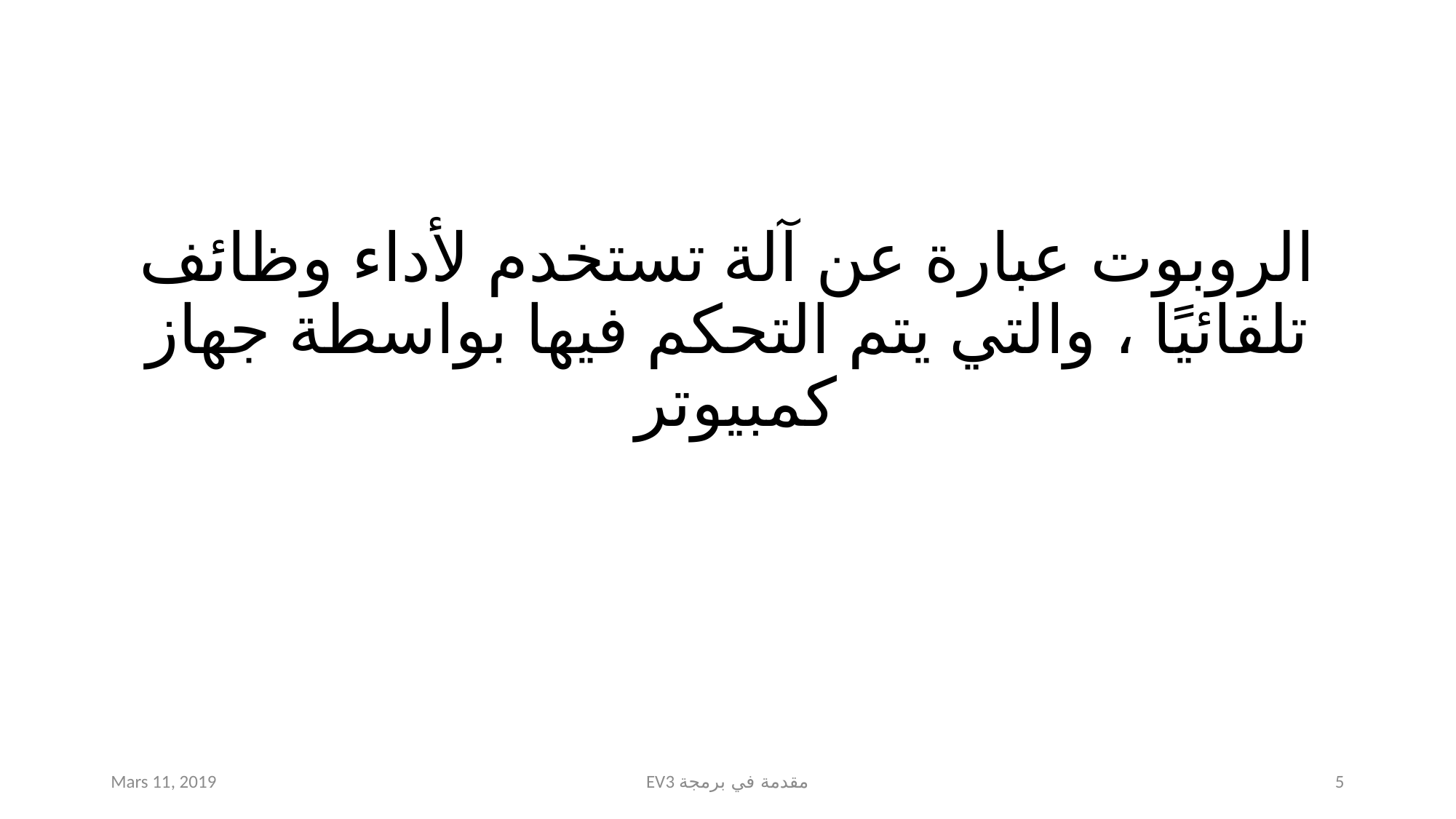

# الروبوت عبارة عن آلة تستخدم لأداء وظائف تلقائيًا ، والتي يتم التحكم فيها بواسطة جهاز كمبيوتر
Mars 11, 2019
EV3 مقدمة في برمجة
5